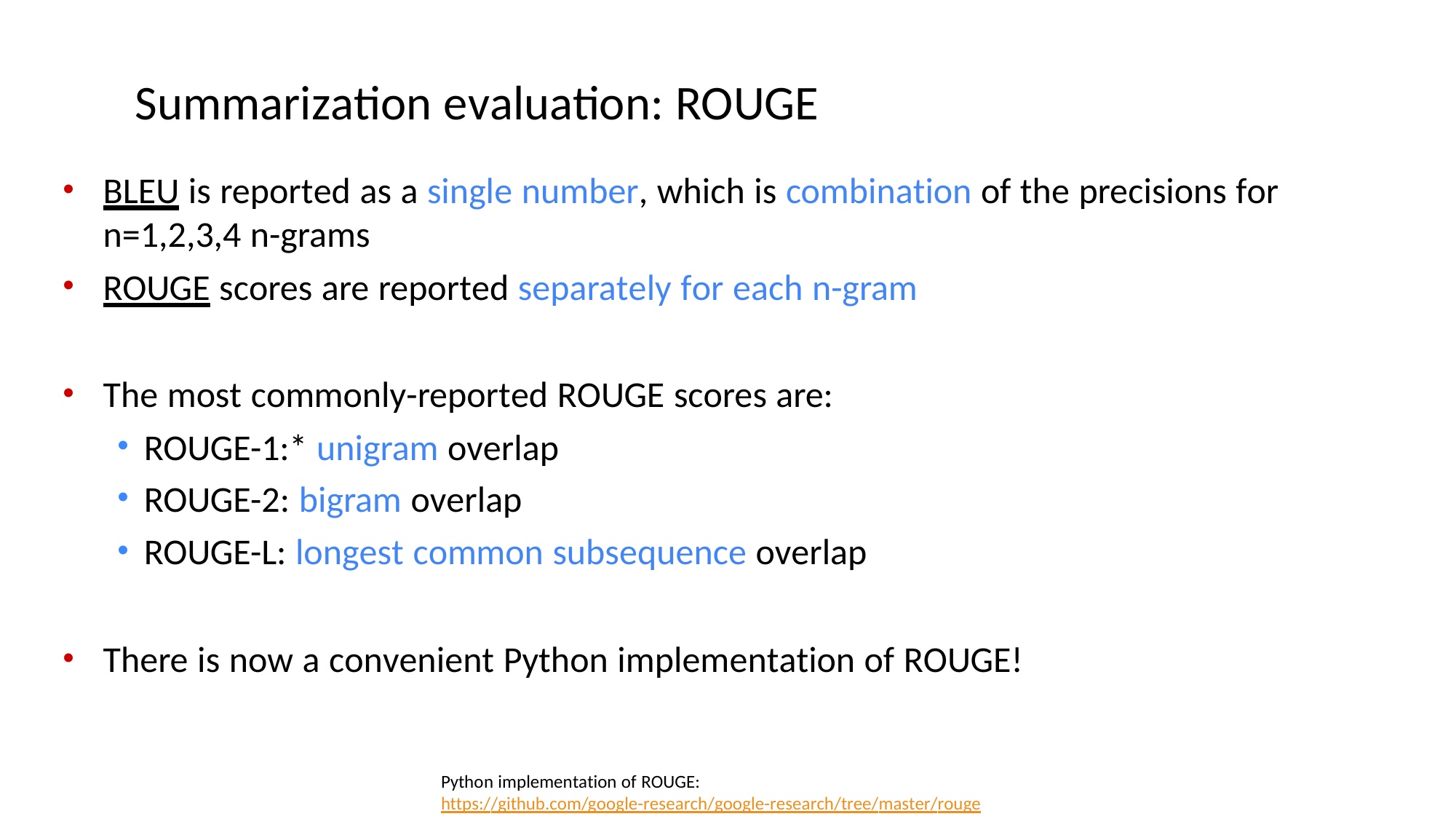

# Summarization evaluation: ROUGE
BLEU is reported as a single number, which is combination of the precisions for n=1,2,3,4 n-grams
ROUGE scores are reported separately for each n-gram

The most commonly-reported ROUGE scores are:
ROUGE-1:* unigram overlap
ROUGE-2: bigram overlap
ROUGE-L: longest common subsequence overlap

There is now a convenient Python implementation of ROUGE!
Python implementation of ROUGE: https://github.com/google-research/google-research/tree/master/rouge